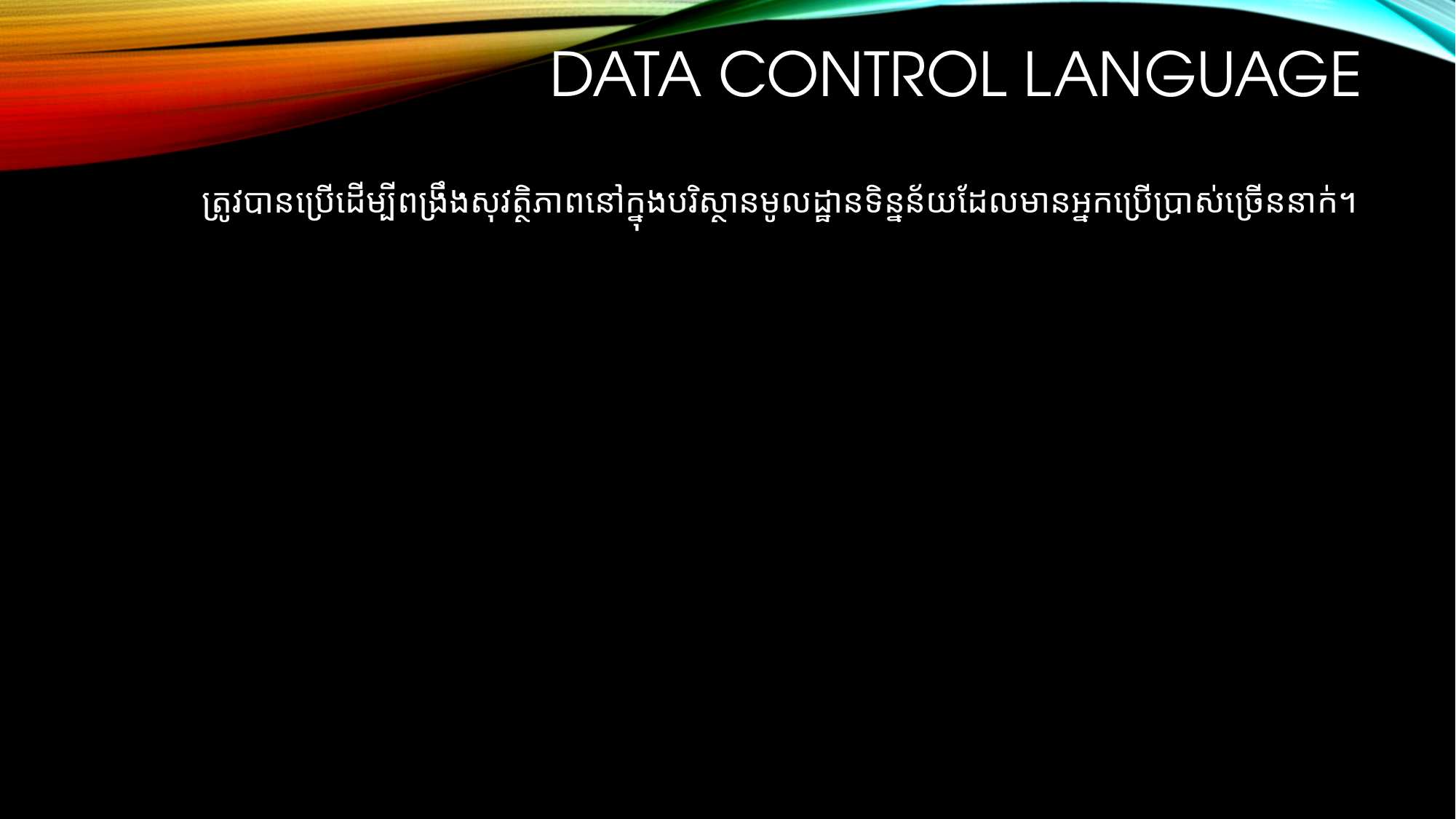

# Data control language
	ត្រូវបានប្រើដើម្បីពង្រឹងសុវត្ថិភាពនៅក្នុងបរិស្ថានមូលដ្ឋានទិន្នន័យដែលមានអ្នកប្រើប្រាស់ច្រើននាក់។